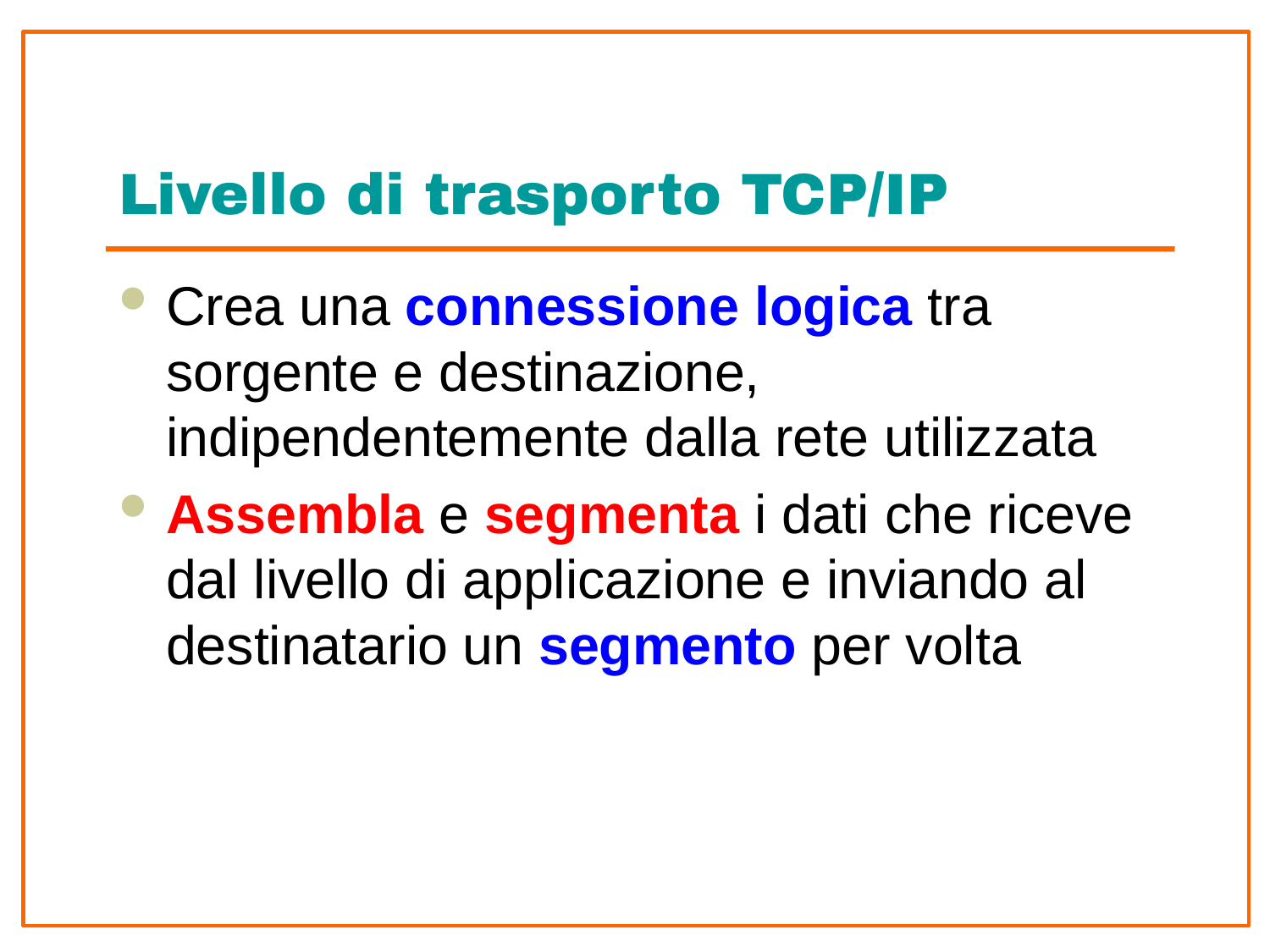

# Livello di trasporto TCP/IP
Crea una connessione logica tra sorgente e destinazione, indipendentemente dalla rete utilizzata
Assembla e segmenta i dati che riceve dal livello di applicazione e inviando al destinatario un segmento per volta